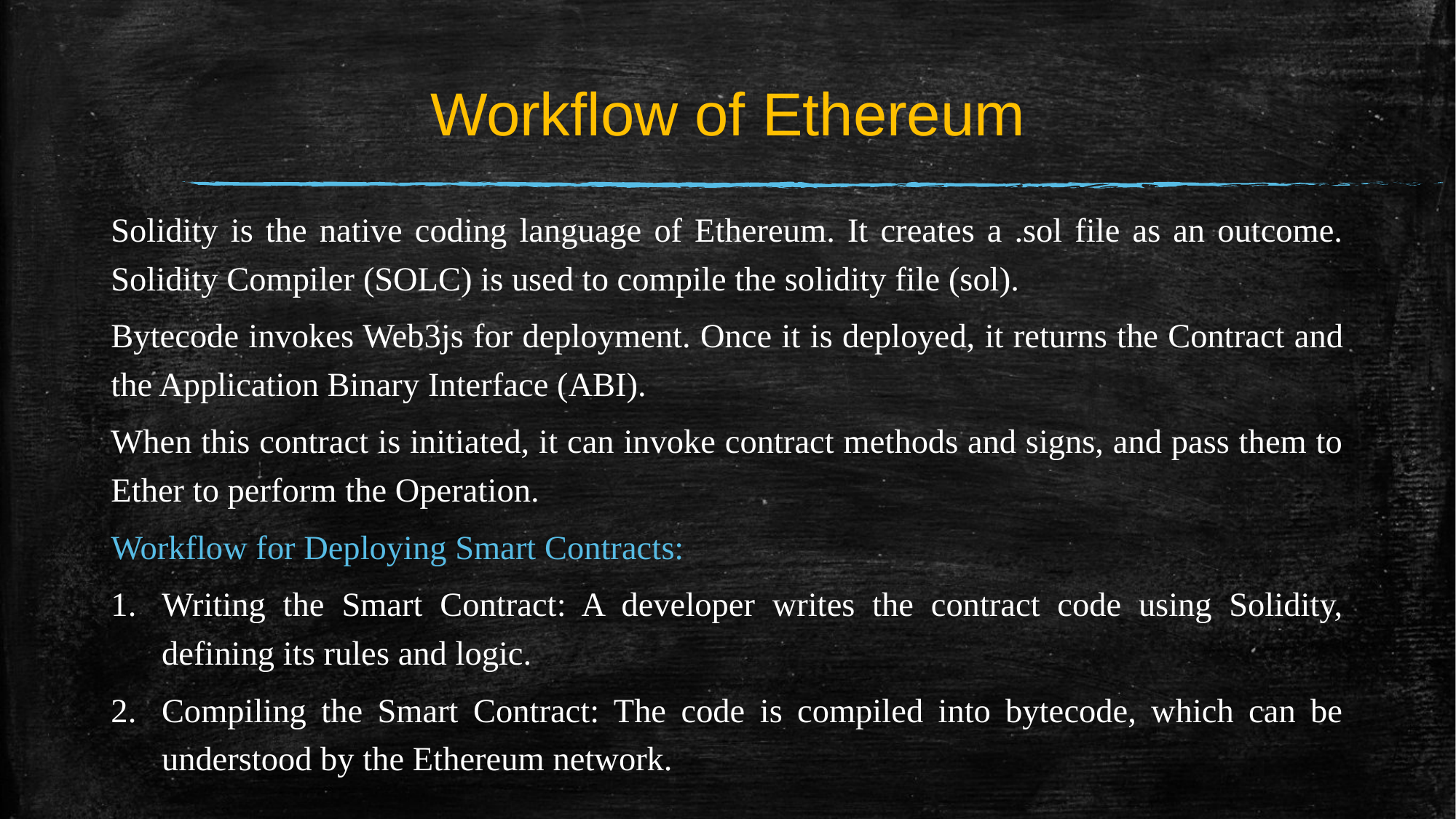

# Workflow of Ethereum
Solidity is the native coding language of Ethereum. It creates a .sol file as an outcome. Solidity Compiler (SOLC) is used to compile the solidity file (sol).
Bytecode invokes Web3js for deployment. Once it is deployed, it returns the Contract and the Application Binary Interface (ABI).
When this contract is initiated, it can invoke contract methods and signs, and pass them to Ether to perform the Operation.
Workflow for Deploying Smart Contracts:
Writing the Smart Contract: A developer writes the contract code using Solidity, defining its rules and logic.
Compiling the Smart Contract: The code is compiled into bytecode, which can be understood by the Ethereum network.